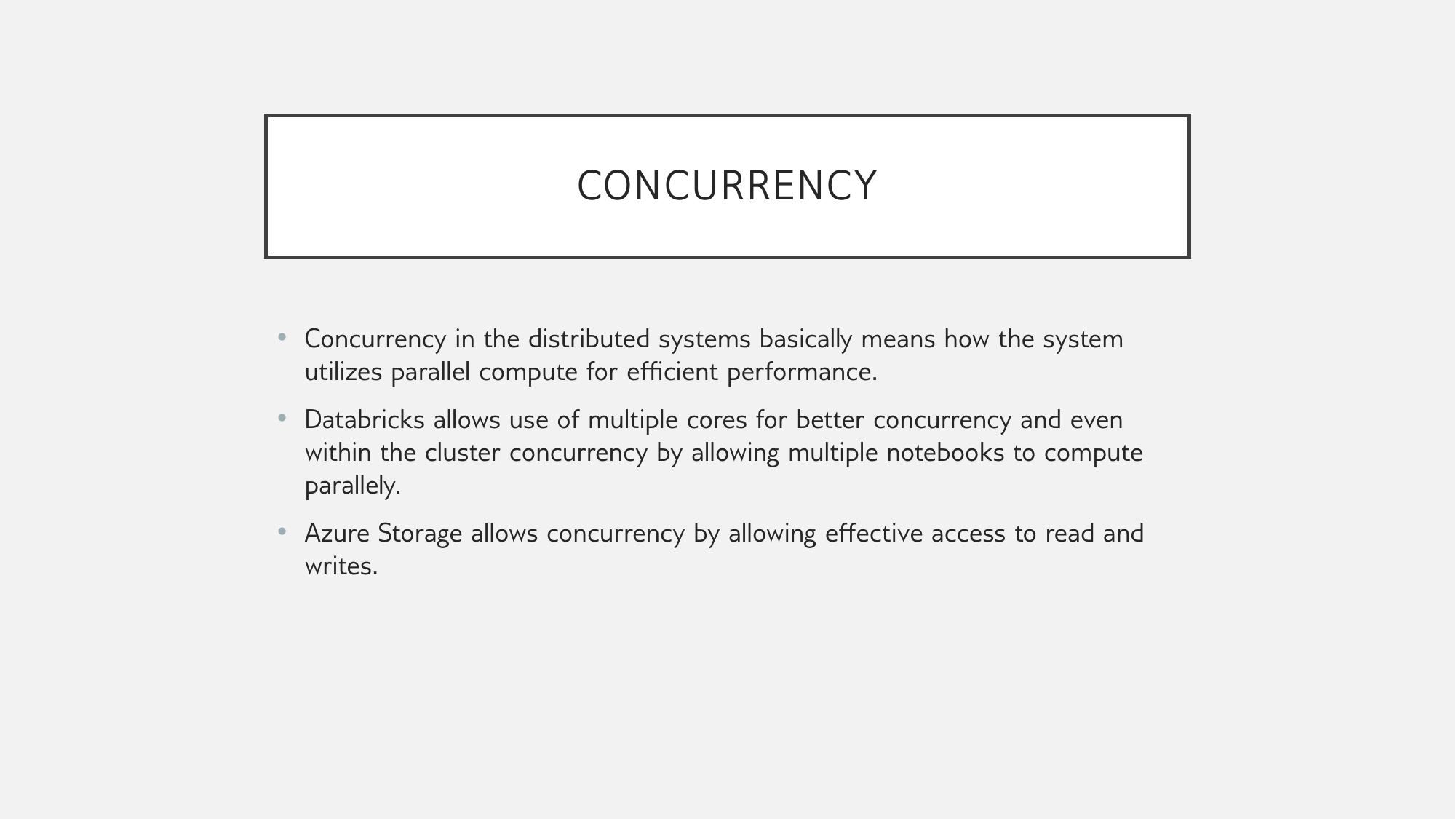

# Concurrency
Concurrency in the distributed systems basically means how the system utilizes parallel compute for efficient performance.
Databricks allows use of multiple cores for better concurrency and even within the cluster concurrency by allowing multiple notebooks to compute parallely.
Azure Storage allows concurrency by allowing effective access to read and writes.